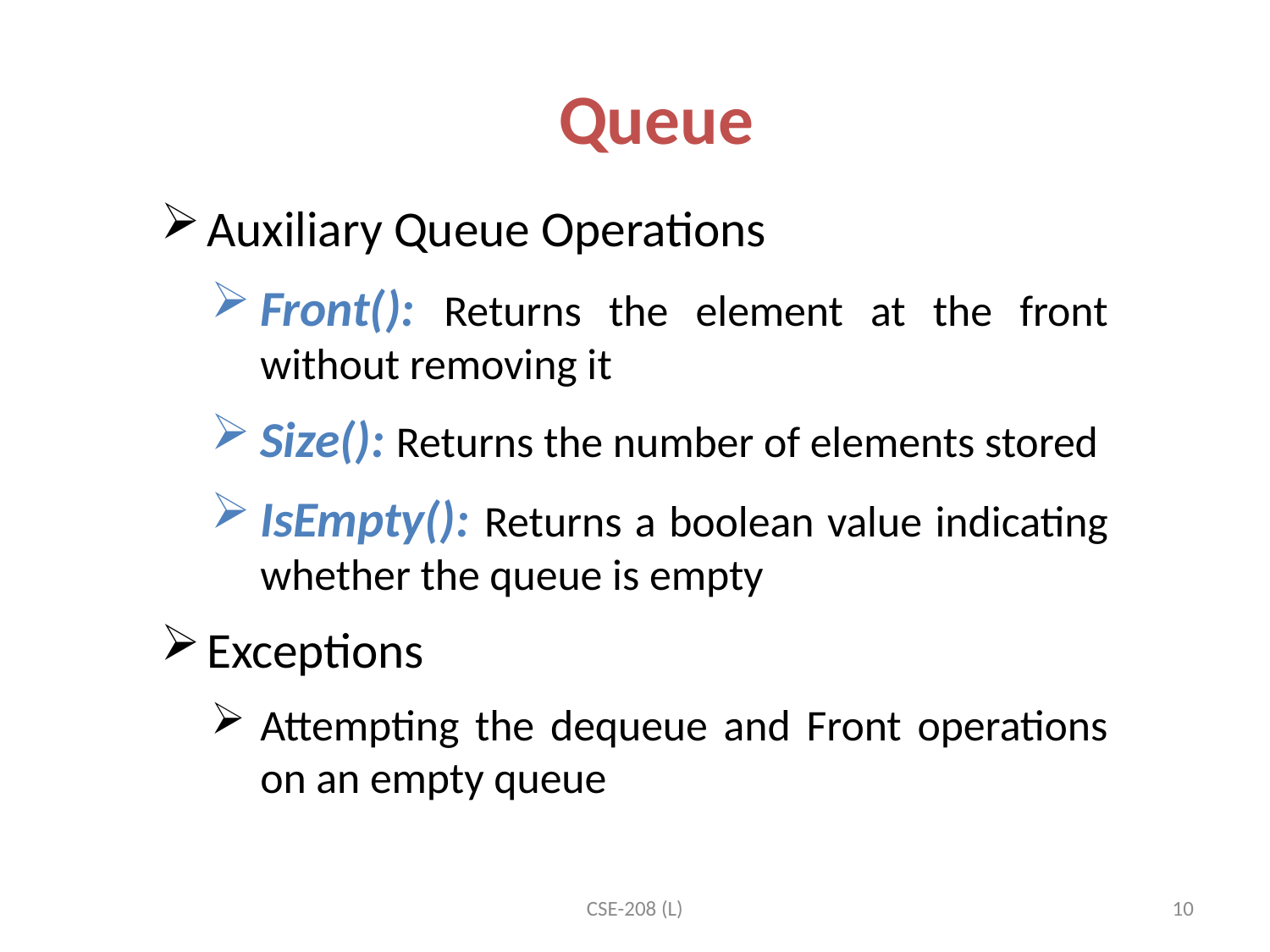

Queue
Auxiliary Queue Operations
Front(): Returns the element at the front without removing it
Size(): Returns the number of elements stored
IsEmpty(): Returns a boolean value indicating whether the queue is empty
Exceptions
Attempting the dequeue and Front operations on an empty queue
CSE-208 (L)
10